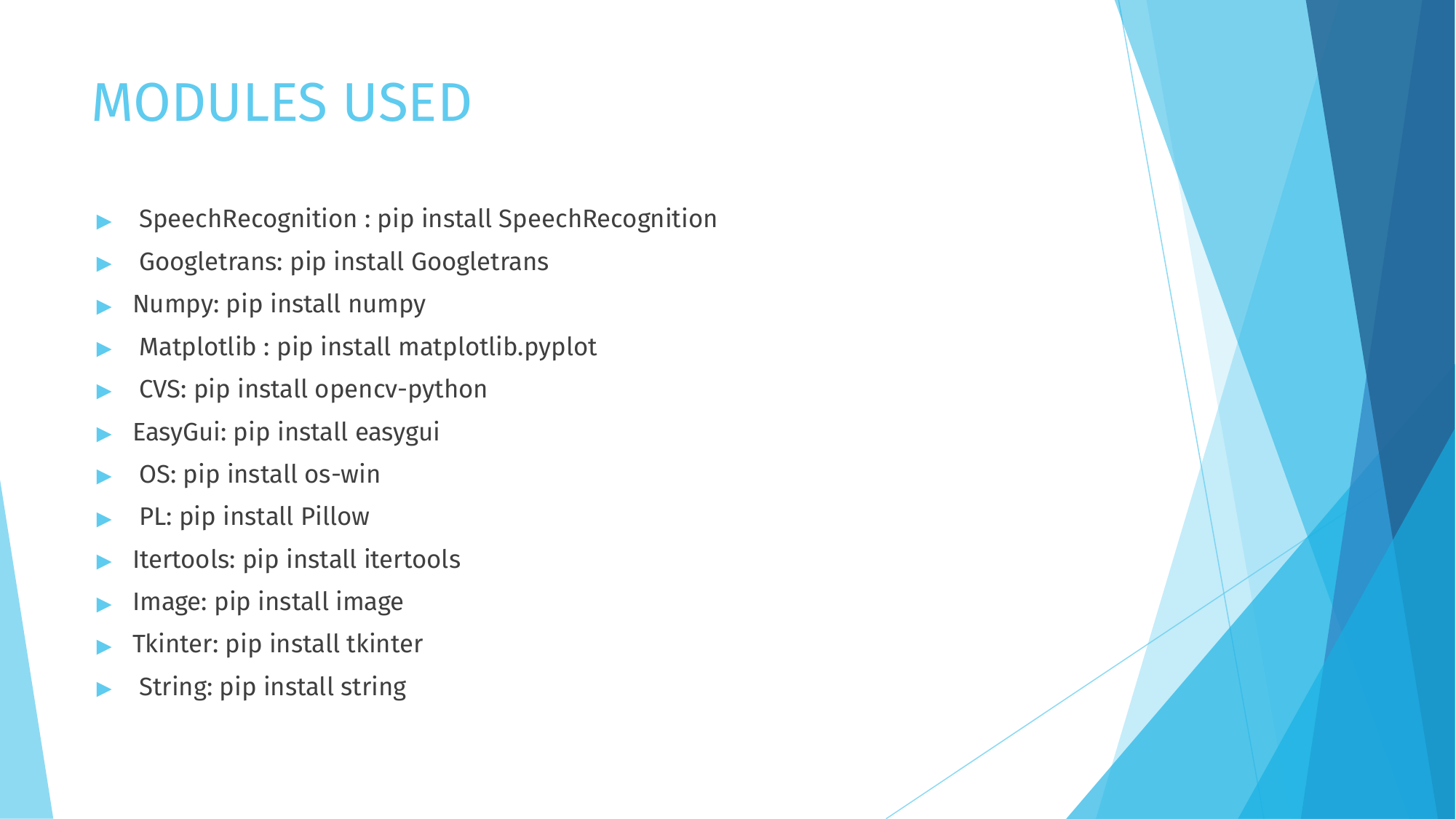

MODULES USED
 SpeechRecognition : pip install SpeechRecognition
 Googletrans: pip install Googletrans
Numpy: pip install numpy
 Matplotlib : pip install matplotlib.pyplot
 CVS: pip install opencv-python
EasyGui: pip install easygui
 OS: pip install os-win
 PL: pip install Pillow
Itertools: pip install itertools
Image: pip install image
Tkinter: pip install tkinter
 String: pip install string